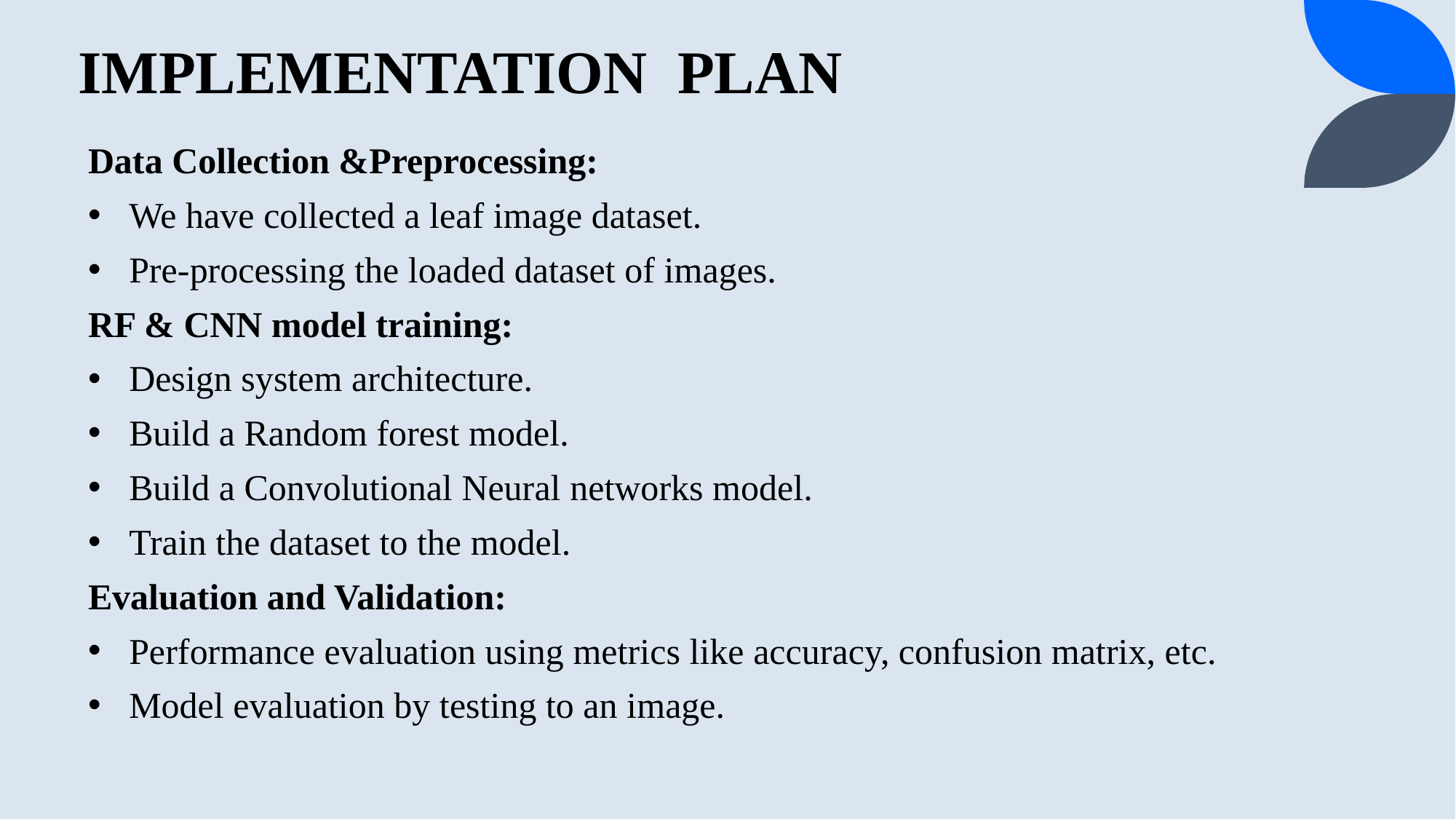

# IMPLEMENTATION  PLAN
Data Collection &Preprocessing:
We have collected a leaf image dataset.
Pre-processing the loaded dataset of images.
RF & CNN model training:
Design system architecture.
Build a Random forest model.
Build a Convolutional Neural networks model.
Train the dataset to the model.
Evaluation and Validation:
Performance evaluation using metrics like accuracy, confusion matrix, etc.
Model evaluation by testing to an image.